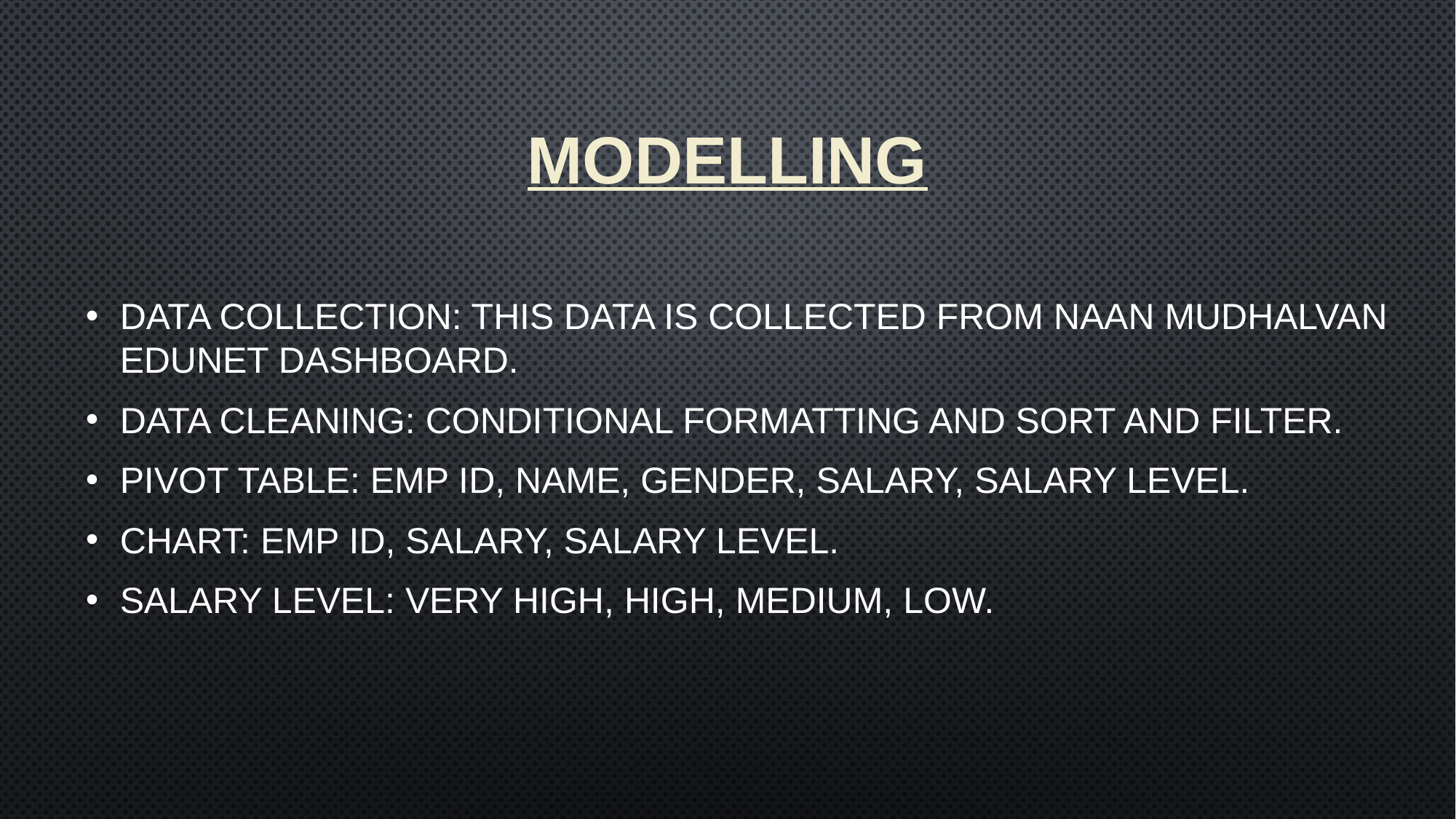

# Modelling
DATA COLLECTION: This data is collected from naan mudhalvan edunet dashboard.
DATA CLEANING: conditional formatting and sort and filter.
PIVOT TABLE: emp id, name, gender, salary, salary level.
CHART: emp id, salary, salary level.
SALARY LEVEL: very high, high, medium, low.